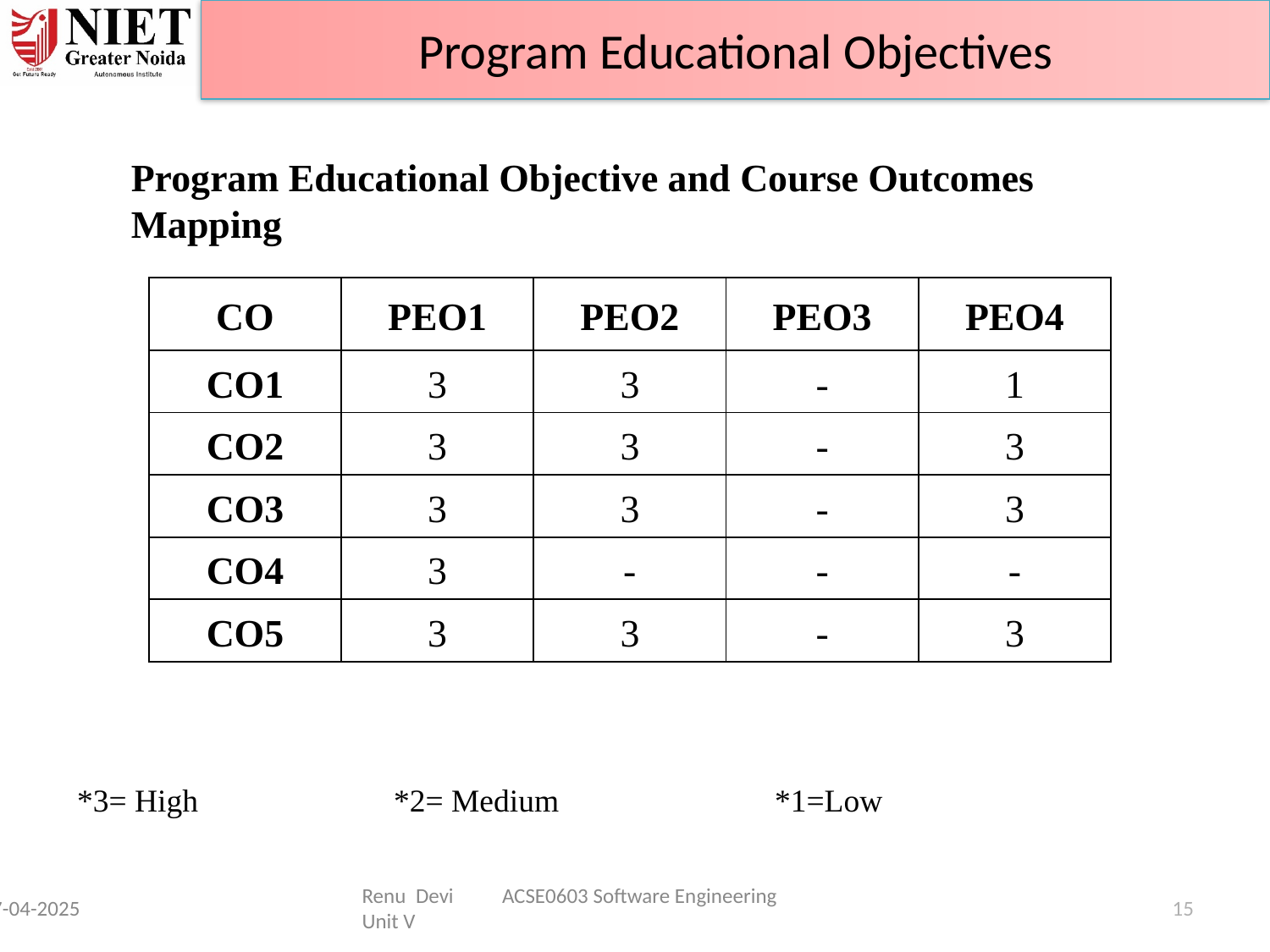

# Program Educational Objectives
Program Educational Objective and Course Outcomes Mapping
| CO | PEO1 | PEO2 | PEO3 | PEO4 |
| --- | --- | --- | --- | --- |
| CO1 | 3 | 3 | - | 1 |
| CO2 | 3 | 3 | - | 3 |
| CO3 | 3 | 3 | - | 3 |
| CO4 | 3 | - | - | - |
| CO5 | 3 | 3 | - | 3 |
        *3= High               	*2= Medium		*1=Low
07-04-2025
Renu  Devi          ACSE0603 Software Engineering                          Unit V
15